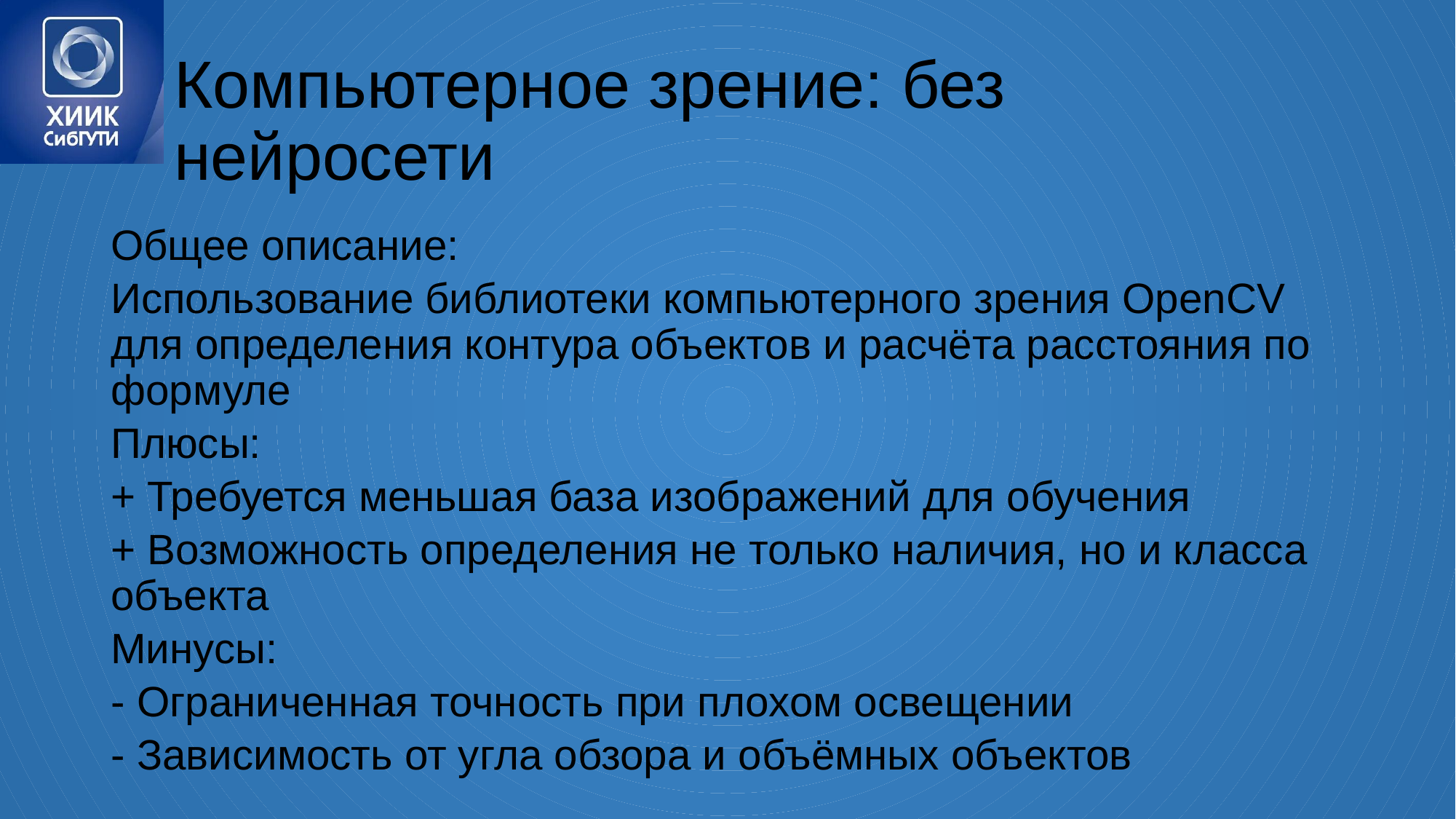

# Компьютерное зрение: без нейросети
Общее описание:
Использование библиотеки компьютерного зрения OpenCV для определения контура объектов и расчёта расстояния по формуле
Плюсы:
+ Требуется меньшая база изображений для обучения
+ Возможность определения не только наличия, но и класса объекта
Минусы:
- Ограниченная точность при плохом освещении
- Зависимость от угла обзора и объёмных объектов